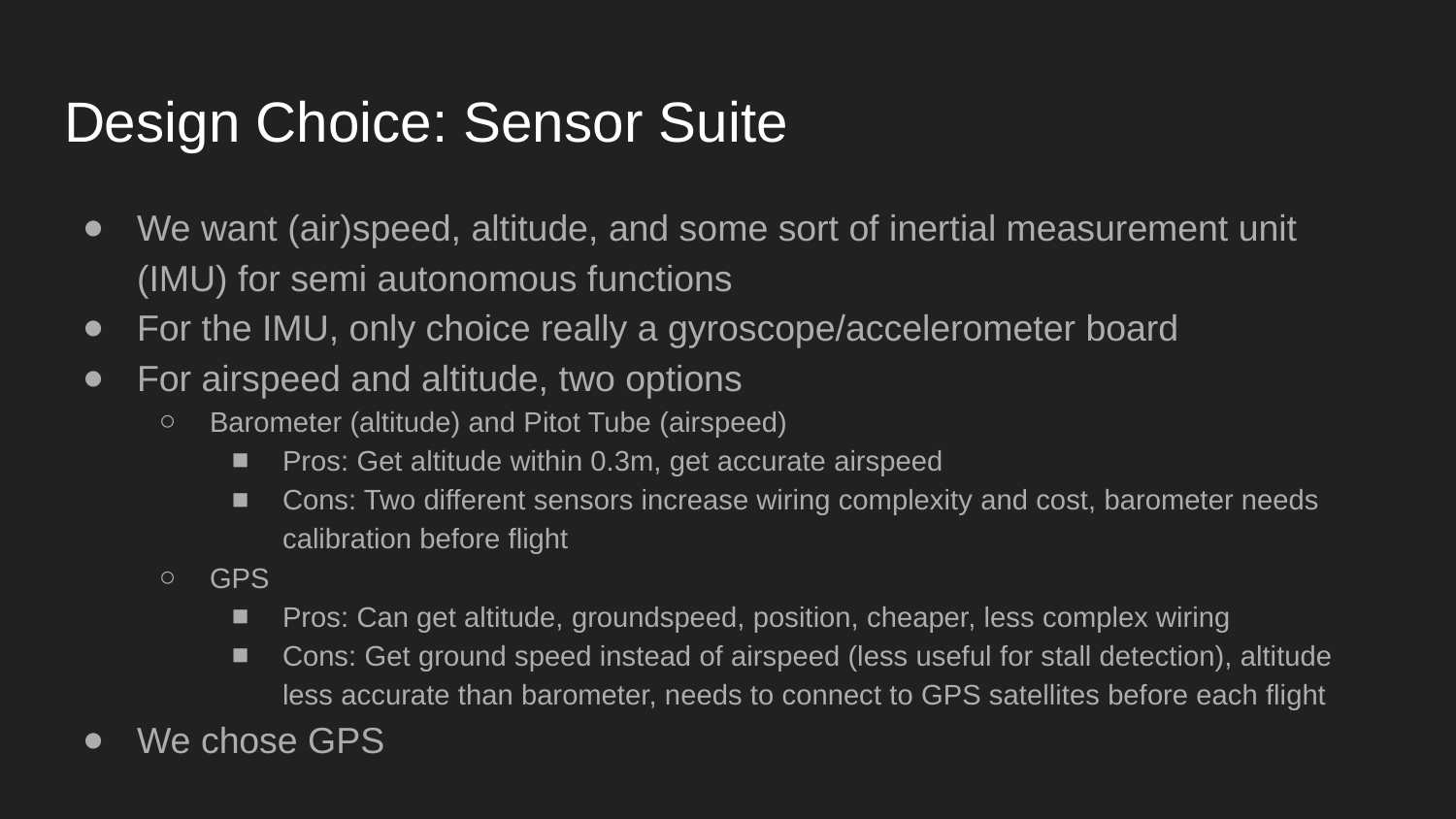

# Design Choice: Sensor Suite
We want (air)speed, altitude, and some sort of inertial measurement unit (IMU) for semi autonomous functions
For the IMU, only choice really a gyroscope/accelerometer board
For airspeed and altitude, two options
Barometer (altitude) and Pitot Tube (airspeed)
Pros: Get altitude within 0.3m, get accurate airspeed
Cons: Two different sensors increase wiring complexity and cost, barometer needs calibration before flight
GPS
Pros: Can get altitude, groundspeed, position, cheaper, less complex wiring
Cons: Get ground speed instead of airspeed (less useful for stall detection), altitude less accurate than barometer, needs to connect to GPS satellites before each flight
We chose GPS